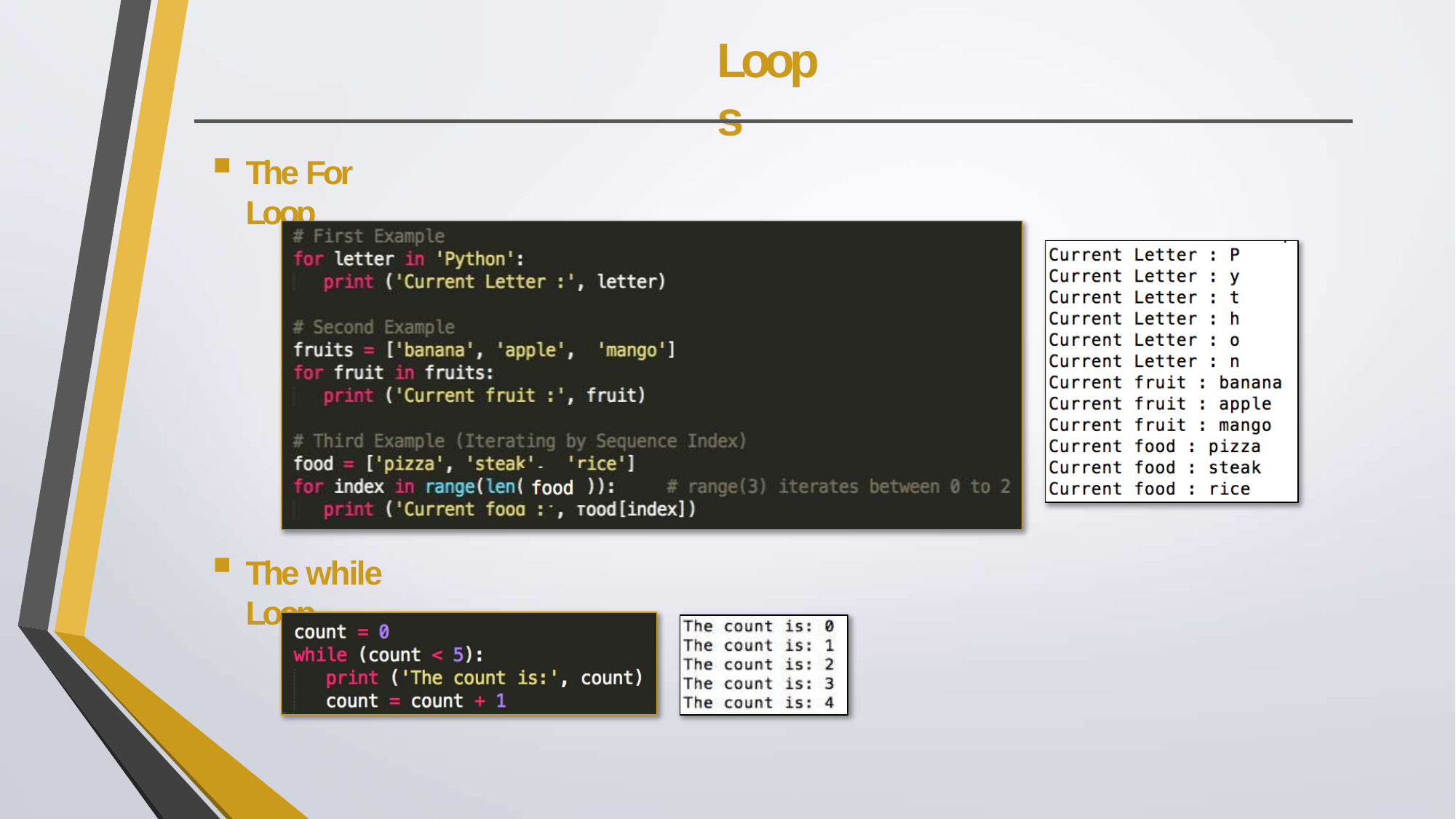

# Loops

The For Loop

The while Loop